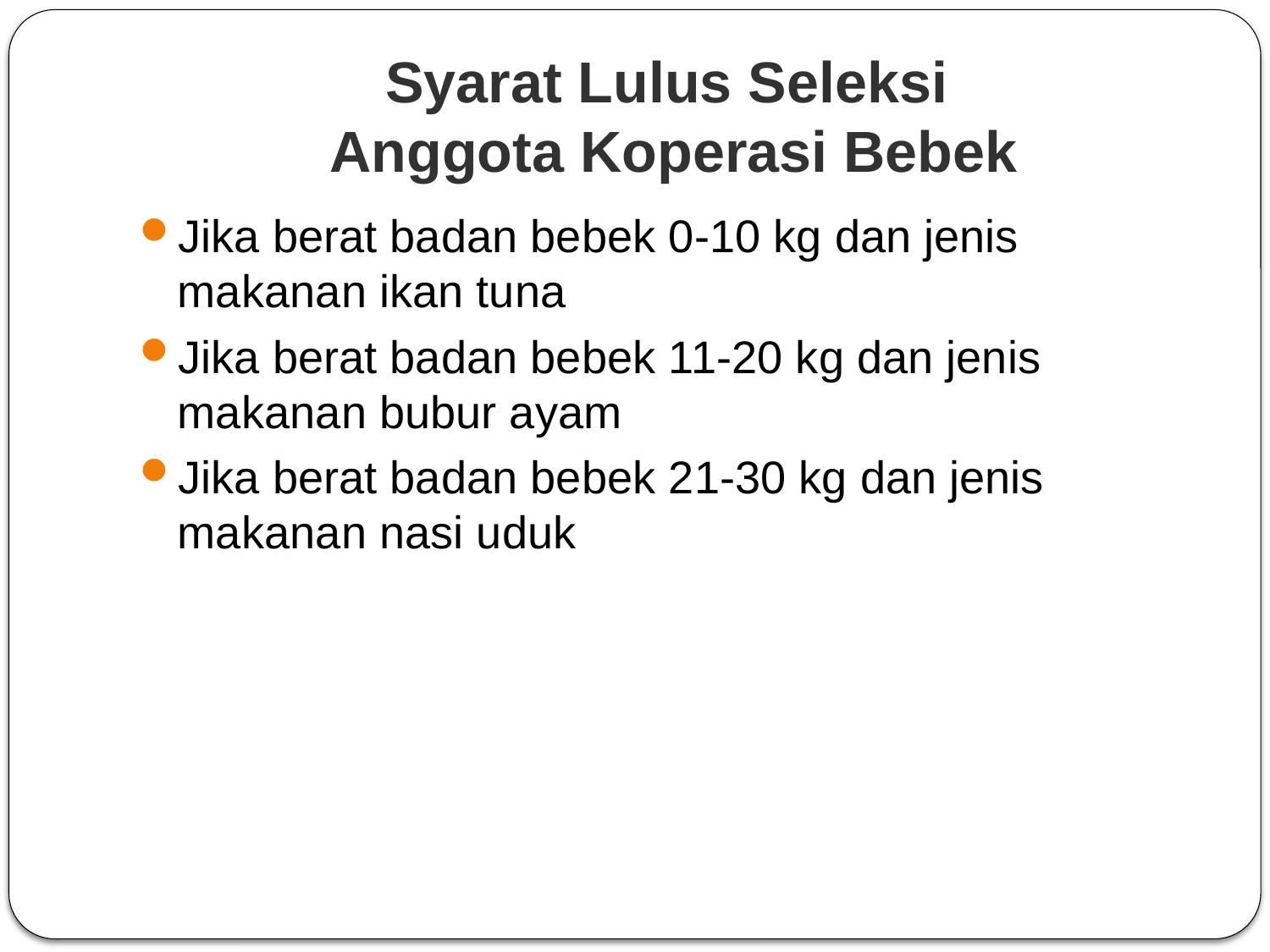

# Syarat Lulus Seleksi Anggota Koperasi Bebek
Jika berat badan bebek 0-10 kg dan jenis makanan ikan tuna
Jika berat badan bebek 11-20 kg dan jenis makanan bubur ayam
Jika berat badan bebek 21-30 kg dan jenis makanan nasi uduk